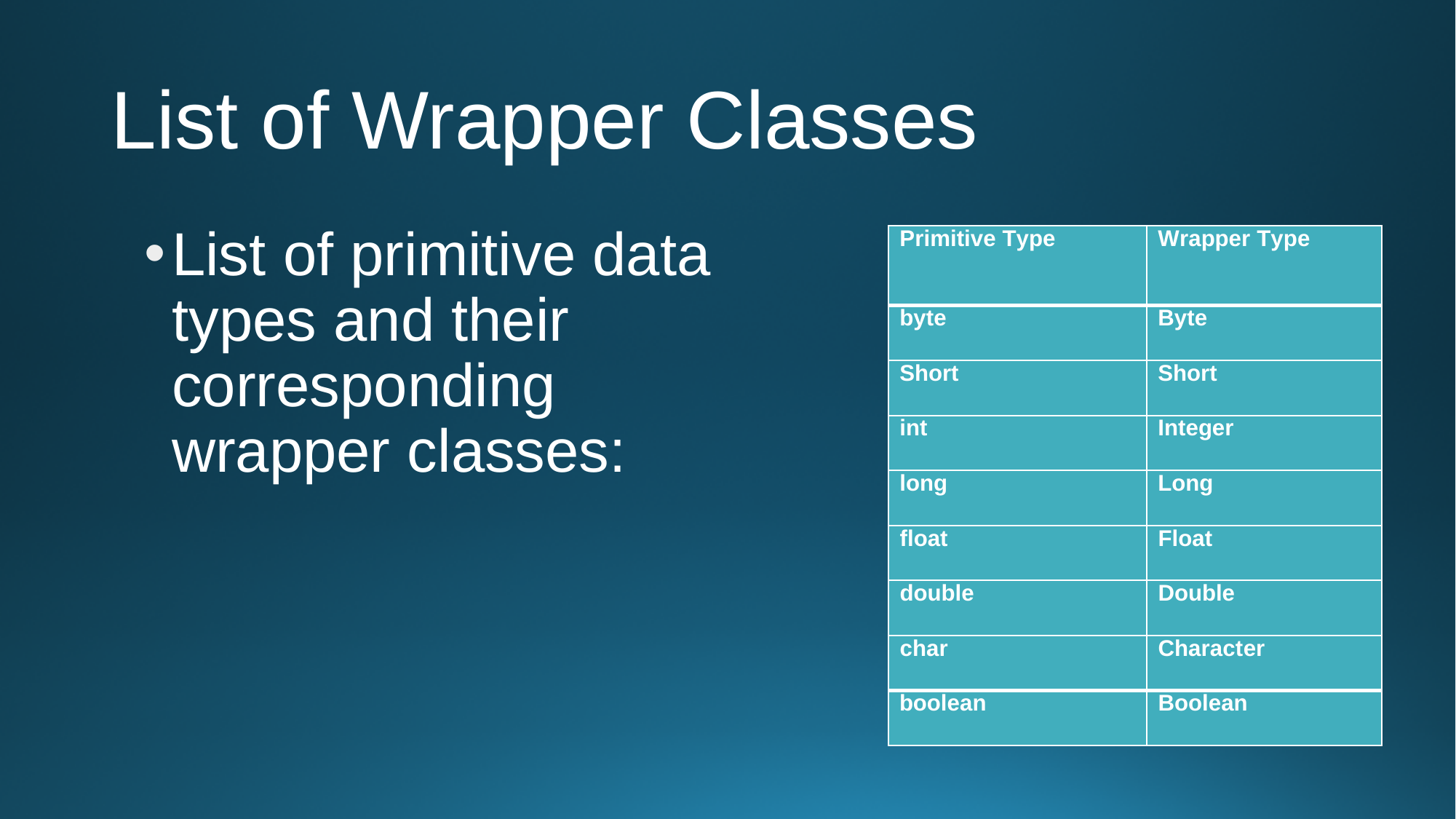

# List of Wrapper Classes
List of primitive data types and their corresponding wrapper classes:
| Primitive Type | Wrapper Type |
| --- | --- |
| byte | Byte |
| Short | Short |
| int | Integer |
| long | Long |
| float | Float |
| double | Double |
| char | Character |
| boolean | Boolean |